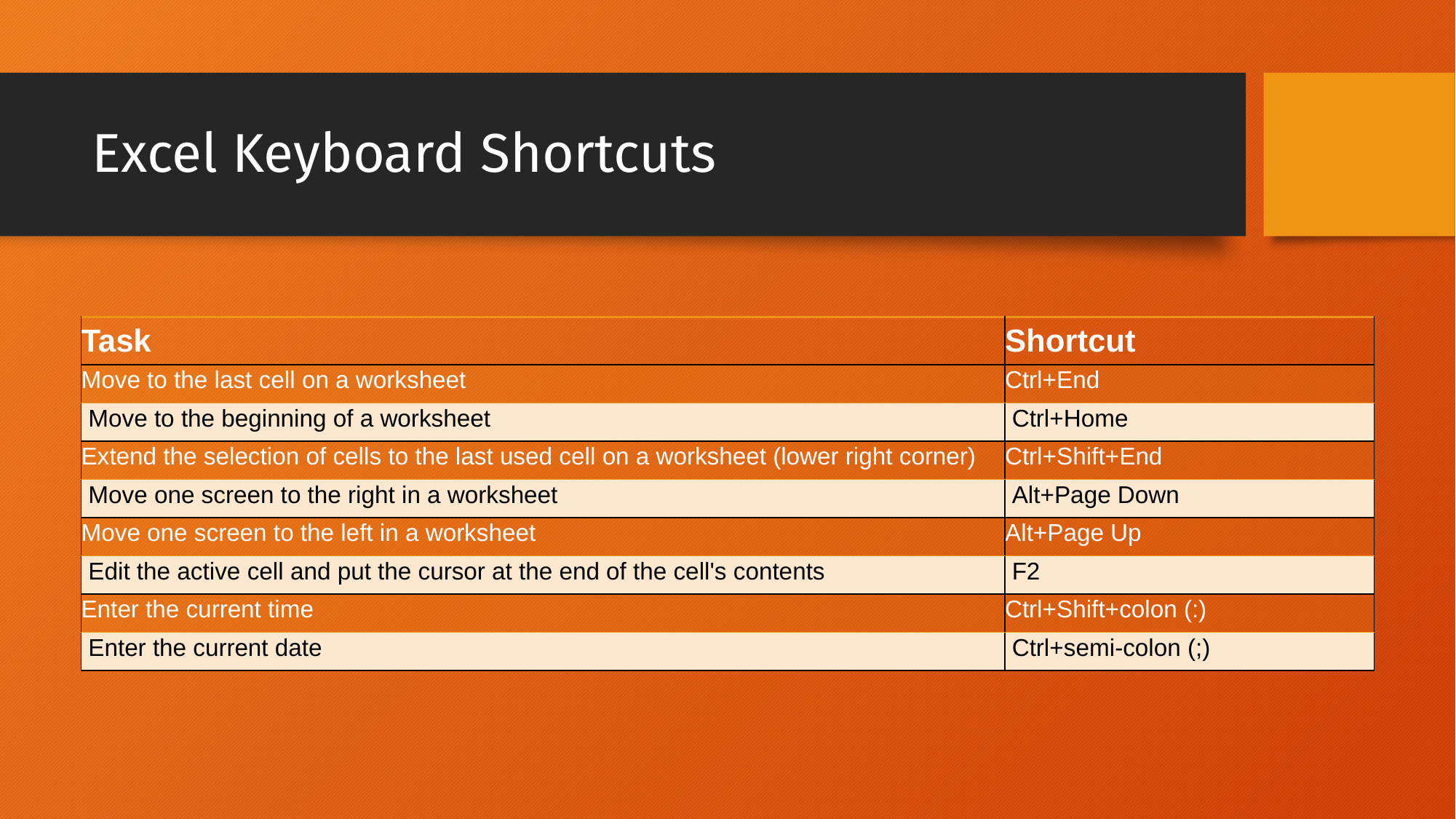

# Excel Keyboard Shortcuts
| Task | Shortcut |
| --- | --- |
| Move to the last cell on a worksheet | Ctrl+End |
| Move to the beginning of a worksheet | Ctrl+Home |
| Extend the selection of cells to the last used cell on a worksheet (lower right corner) | Ctrl+Shift+End |
| Move one screen to the right in a worksheet | Alt+Page Down |
| Move one screen to the left in a worksheet | Alt+Page Up |
| Edit the active cell and put the cursor at the end of the cell's contents | F2 |
| Enter the current time | Ctrl+Shift+colon (:) |
| Enter the current date | Ctrl+semi-colon (;) |